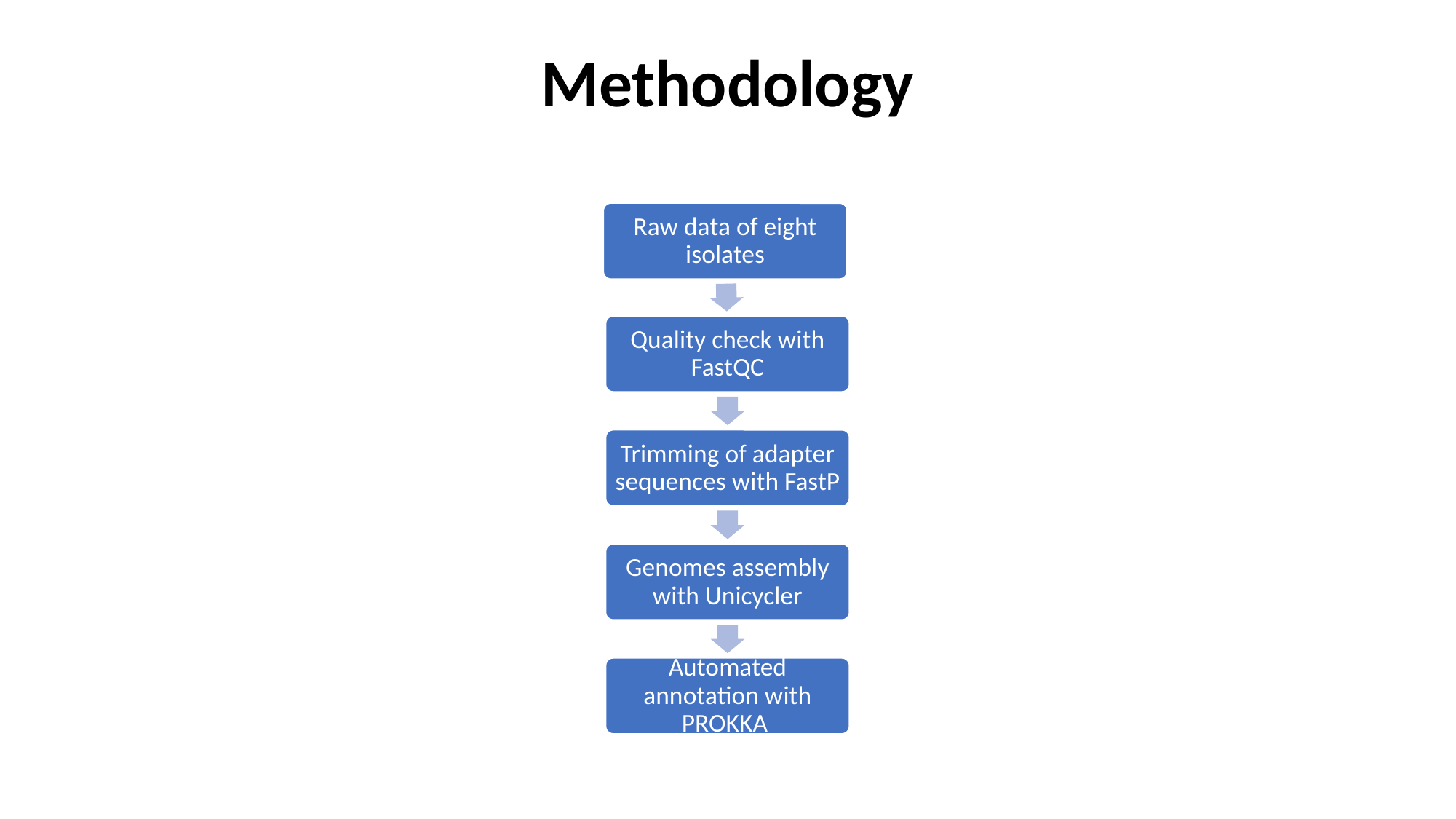

# Methodology

Raw data of eight isolates

Quality check with FastQC

Trimming of adapter sequences with FastP

Genomes assembly with Unicycler

Automated annotation with PROKKA